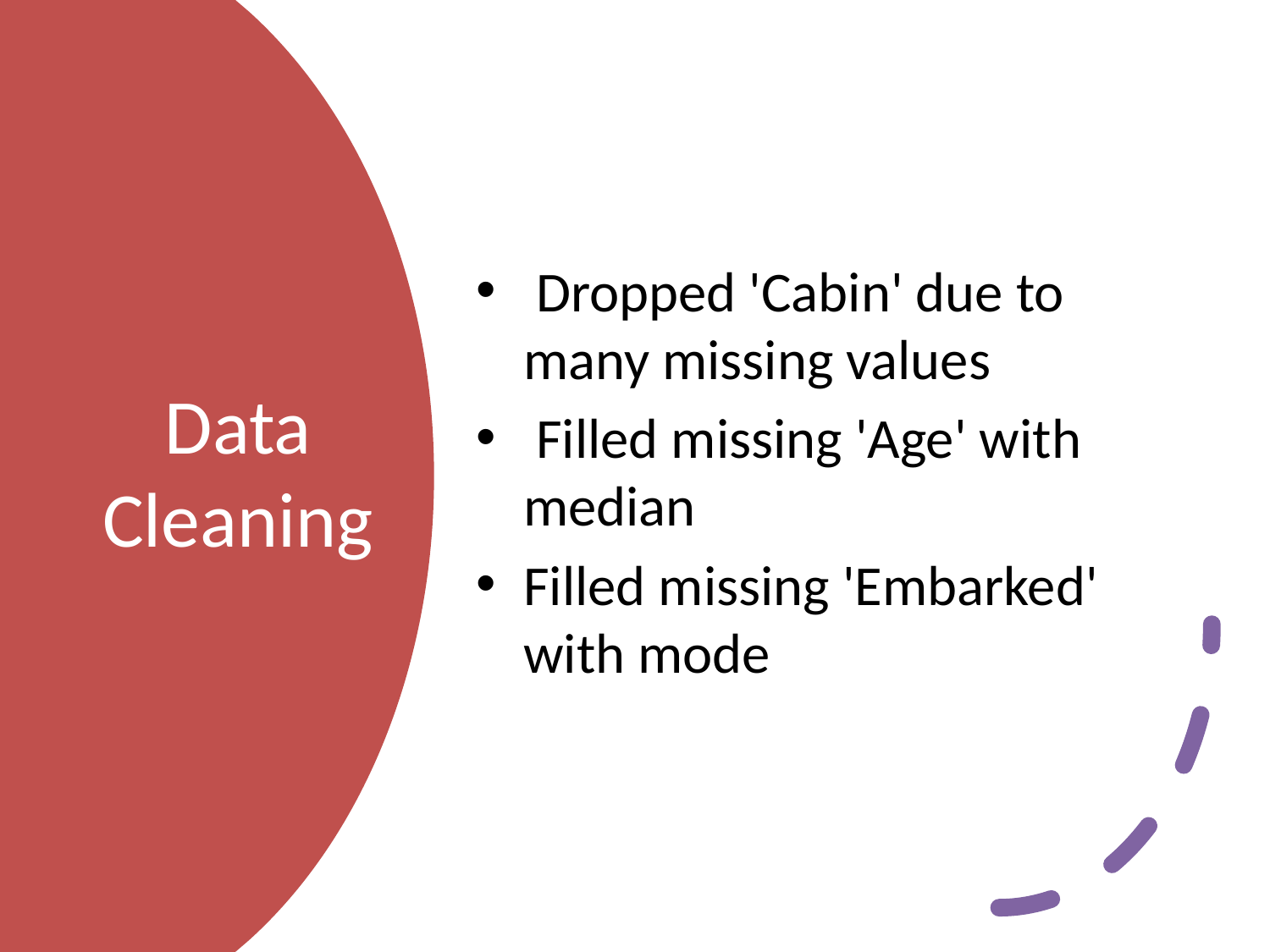

Dropped 'Cabin' due to many missing values
 Filled missing 'Age' with median
Filled missing 'Embarked' with mode
# Data Cleaning